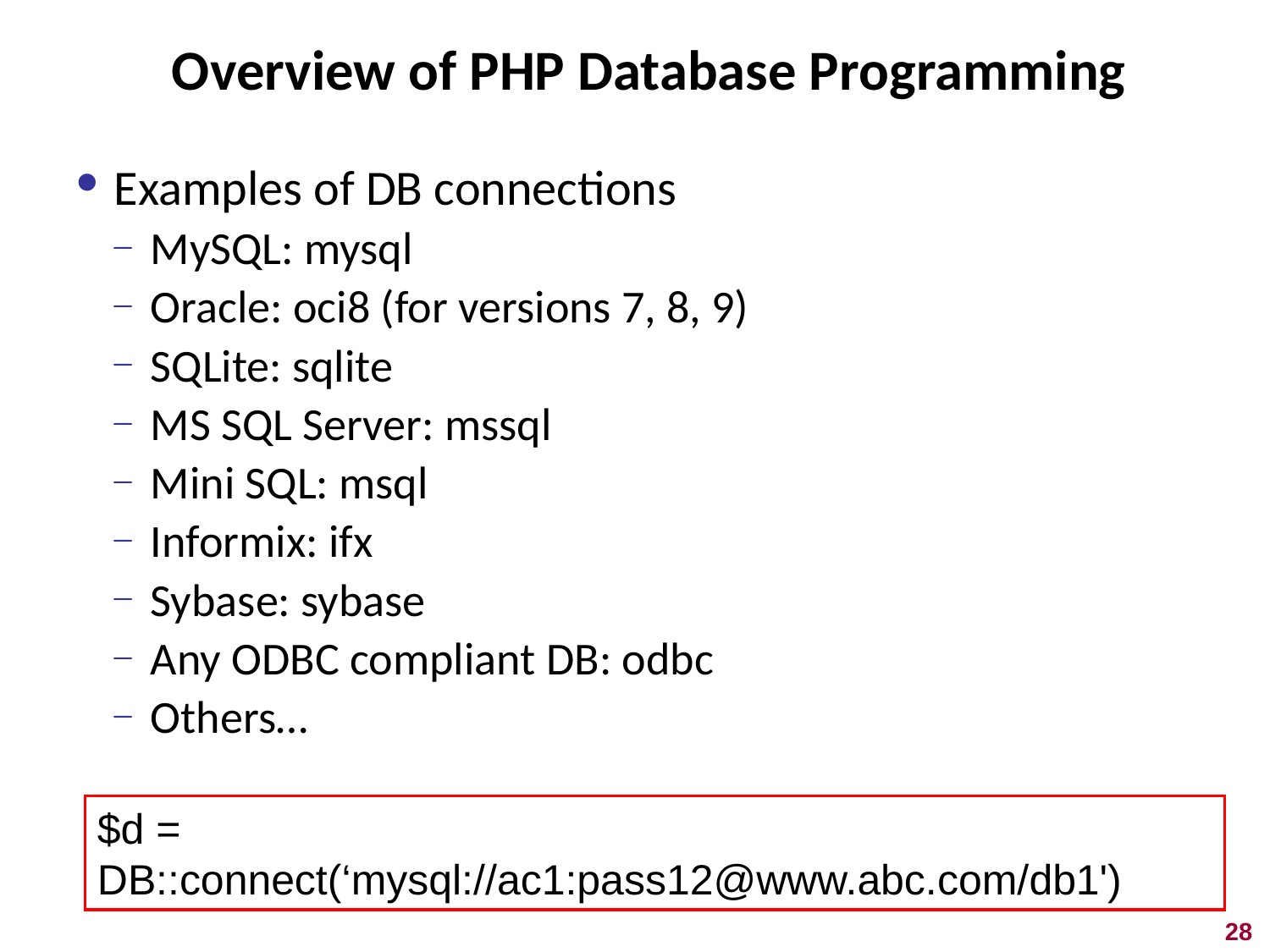

# Overview of PHP Database Programming
Examples of DB connections
MySQL: mysql
Oracle: oci8 (for versions 7, 8, 9)
SQLite: sqlite
MS SQL Server: mssql
Mini SQL: msql
Informix: ifx
Sybase: sybase
Any ODBC compliant DB: odbc
Others…
$d = DB::connect(‘mysql://ac1:pass12@www.abc.com/db1')
28